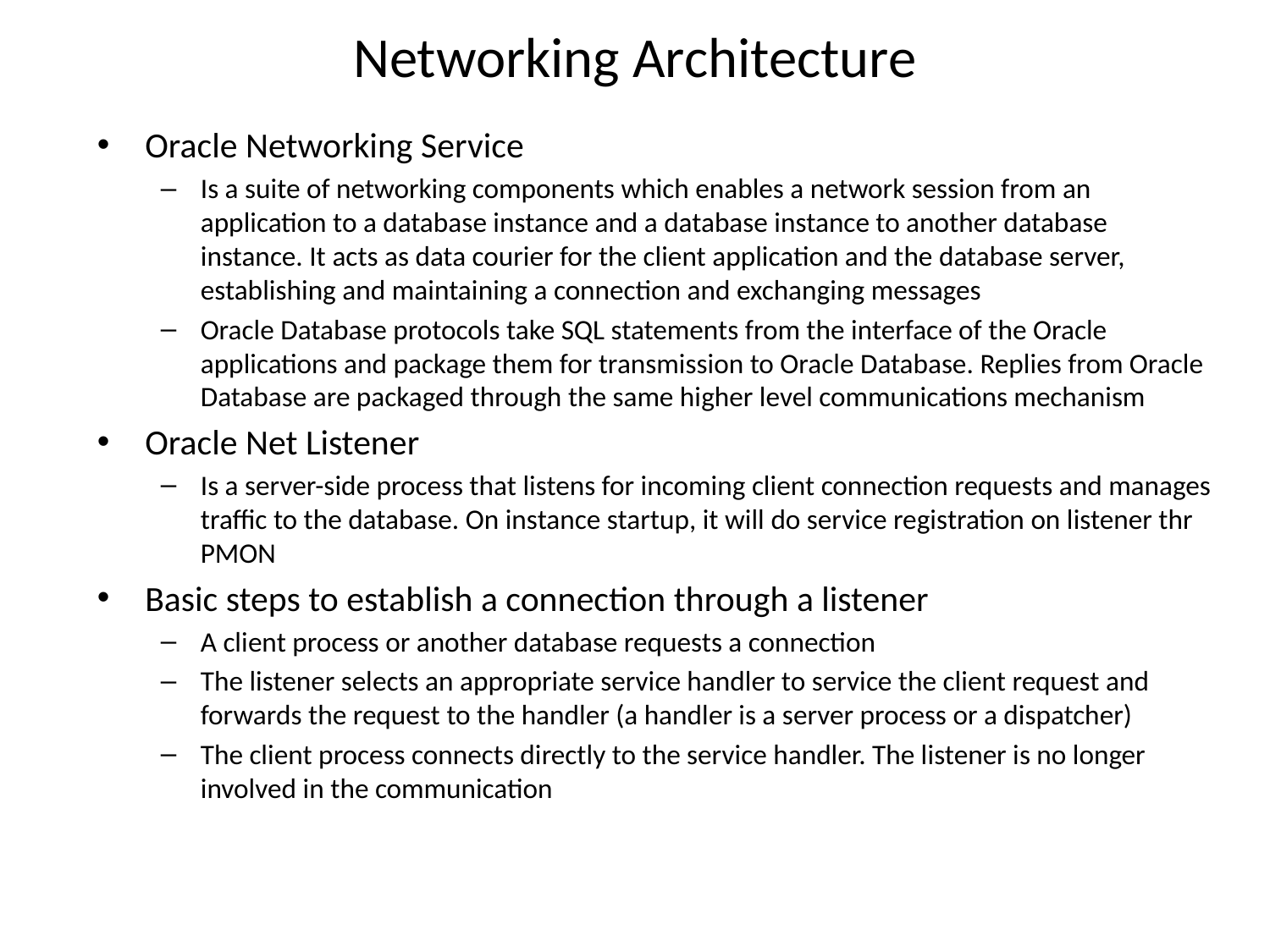

# Networking Architecture
Oracle Networking Service
Is a suite of networking components which enables a network session from an application to a database instance and a database instance to another database instance. It acts as data courier for the client application and the database server, establishing and maintaining a connection and exchanging messages
Oracle Database protocols take SQL statements from the interface of the Oracle applications and package them for transmission to Oracle Database. Replies from Oracle Database are packaged through the same higher level communications mechanism
Oracle Net Listener
Is a server-side process that listens for incoming client connection requests and manages traffic to the database. On instance startup, it will do service registration on listener thr PMON
Basic steps to establish a connection through a listener
A client process or another database requests a connection
The listener selects an appropriate service handler to service the client request and forwards the request to the handler (a handler is a server process or a dispatcher)
The client process connects directly to the service handler. The listener is no longer involved in the communication